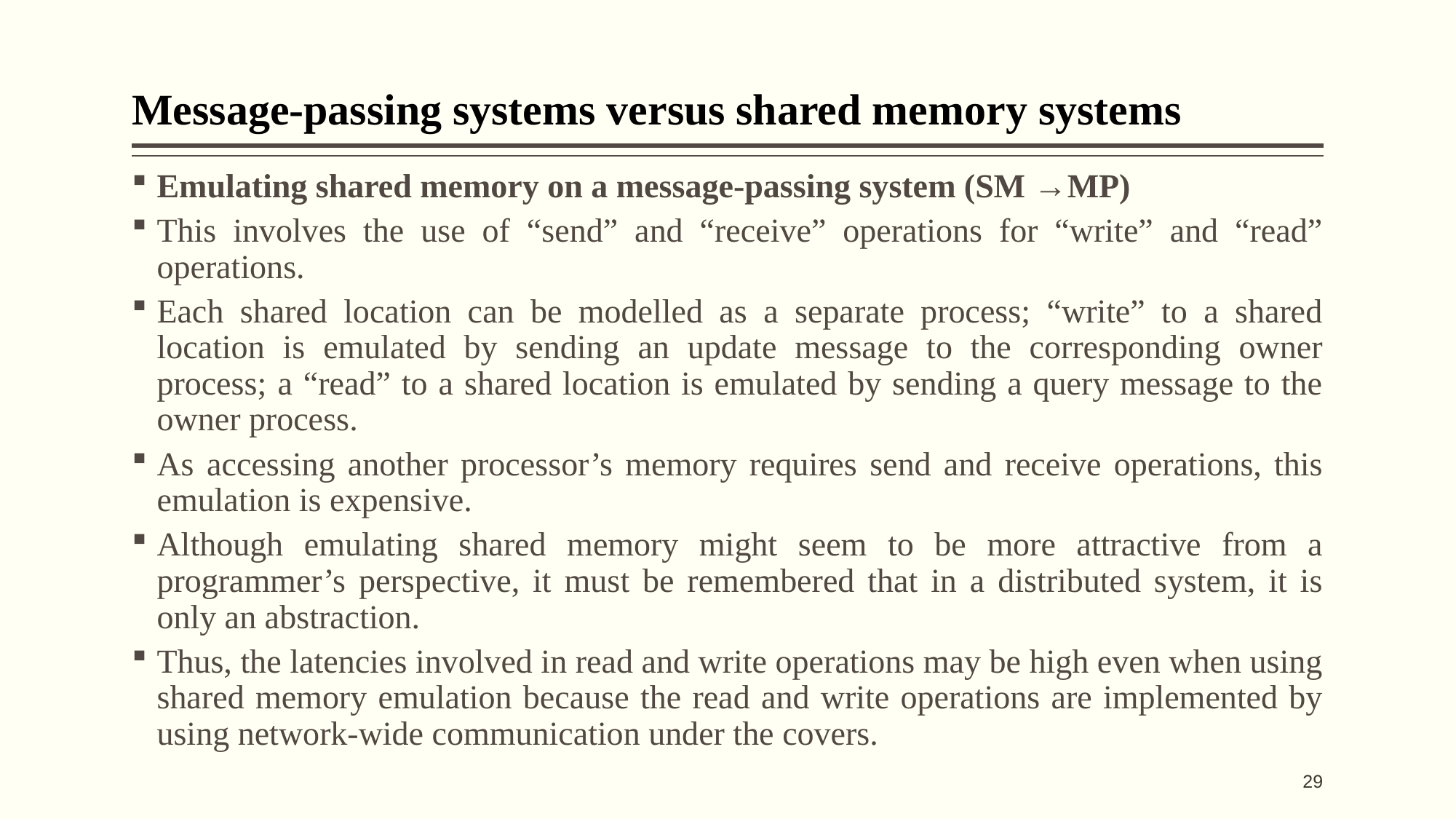

# Message-passing systems versus shared memory systems
Emulating shared memory on a message-passing system (SM →MP)
This involves the use of “send” and “receive” operations for “write” and “read” operations.
Each shared location can be modelled as a separate process; “write” to a shared location is emulated by sending an update message to the corresponding owner process; a “read” to a shared location is emulated by sending a query message to the owner process.
As accessing another processor’s memory requires send and receive operations, this emulation is expensive.
Although emulating shared memory might seem to be more attractive from a programmer’s perspective, it must be remembered that in a distributed system, it is only an abstraction.
Thus, the latencies involved in read and write operations may be high even when using shared memory emulation because the read and write operations are implemented by using network-wide communication under the covers.
29